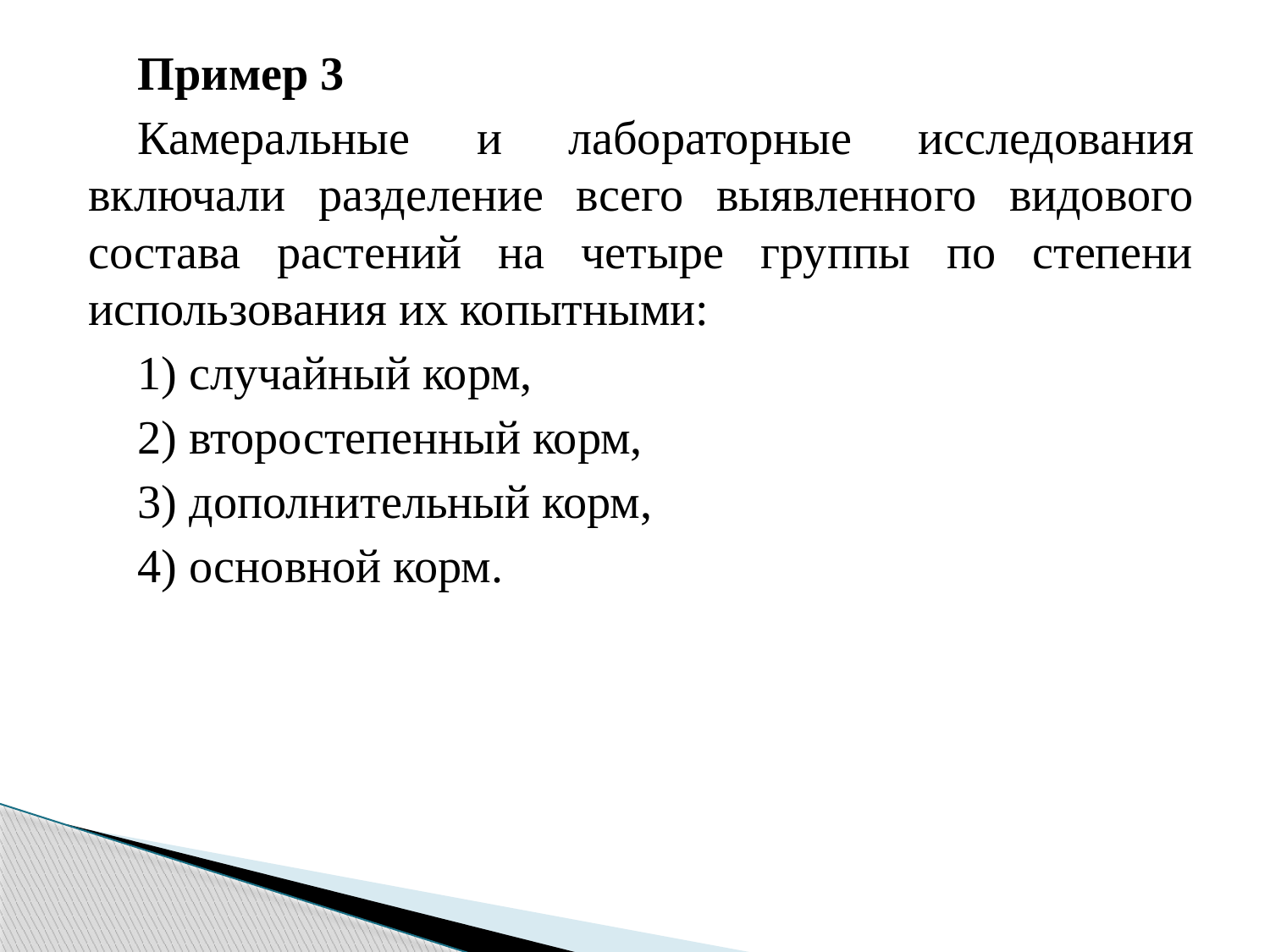

Пример 3
Камеральные и лабораторные исследования включали разделение всего выявленного видового состава растений на четыре группы по степени использования их копытными:
1) случайный корм,
2) второстепенный корм,
3) дополнительный корм,
4) основной корм.